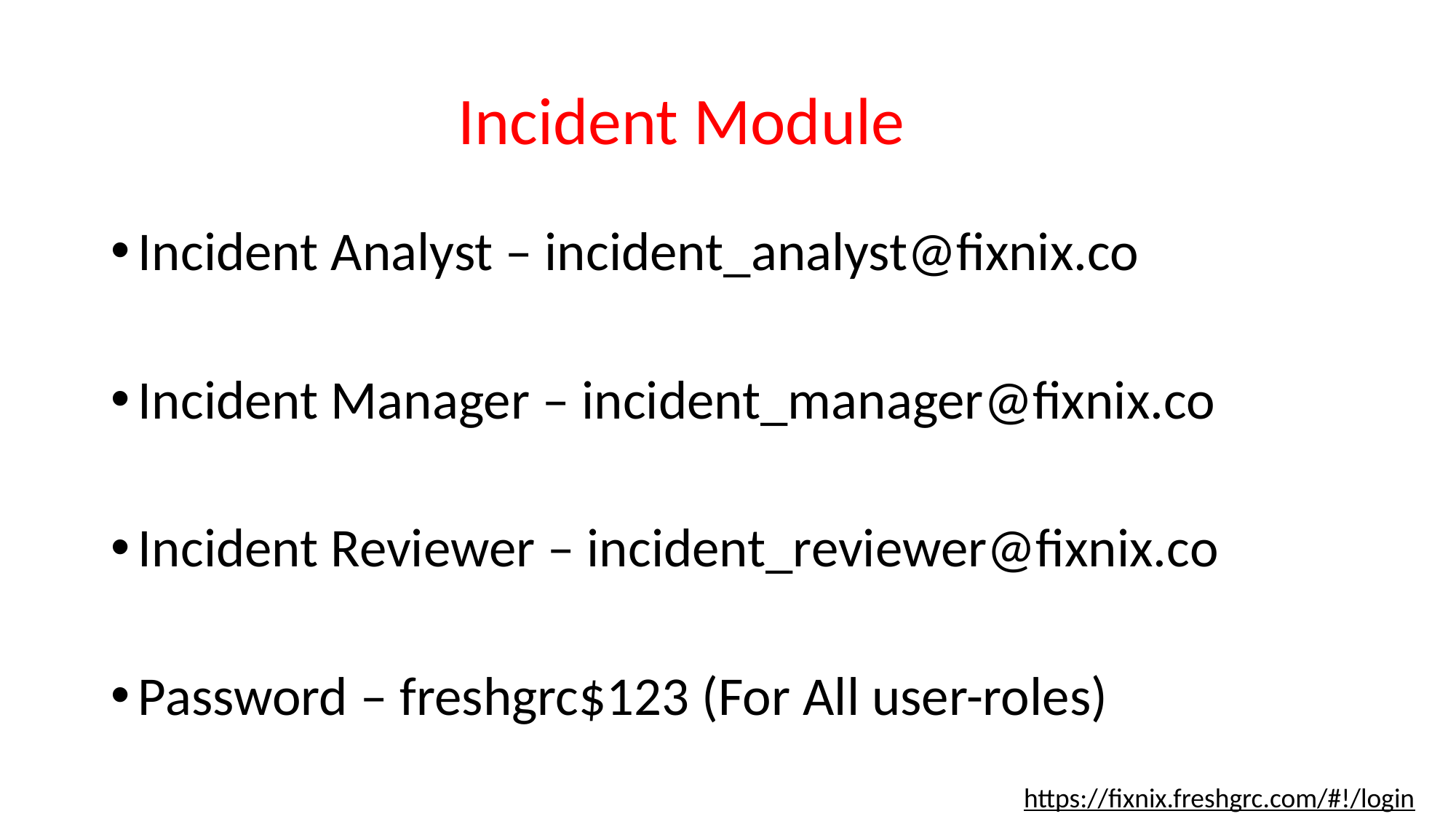

# Incident Module
Incident Analyst – incident_analyst@fixnix.co

Incident Manager – incident_manager@fixnix.co

Incident Reviewer – incident_reviewer@fixnix.co

Password – freshgrc$123 (For All user-roles)
https://fixnix.freshgrc.com/#!/login